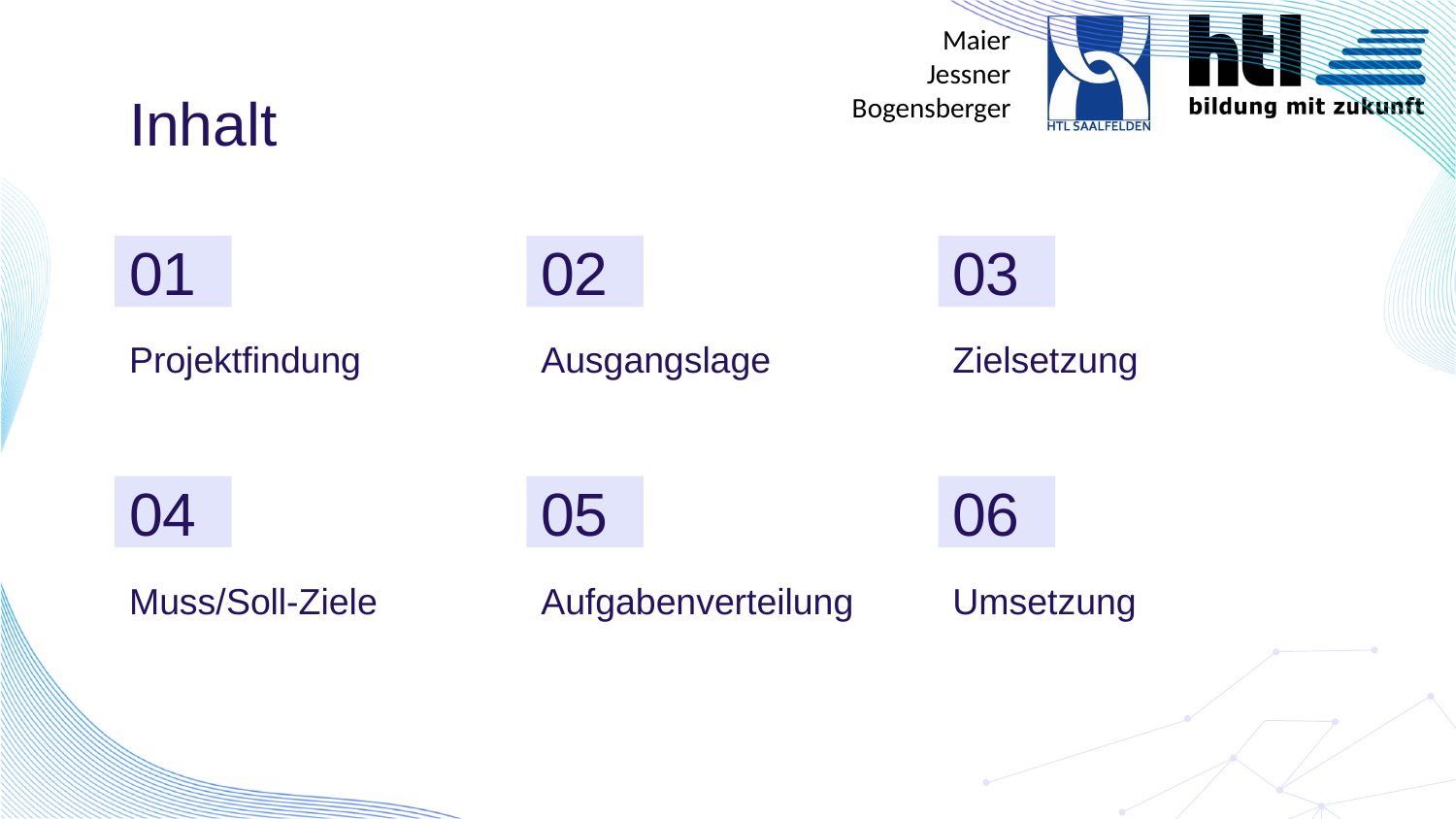

# Inhalt
01
02
03
Projektfindung
Ausgangslage
Zielsetzung
04
05
06
Muss/Soll-Ziele
Aufgabenverteilung
Umsetzung